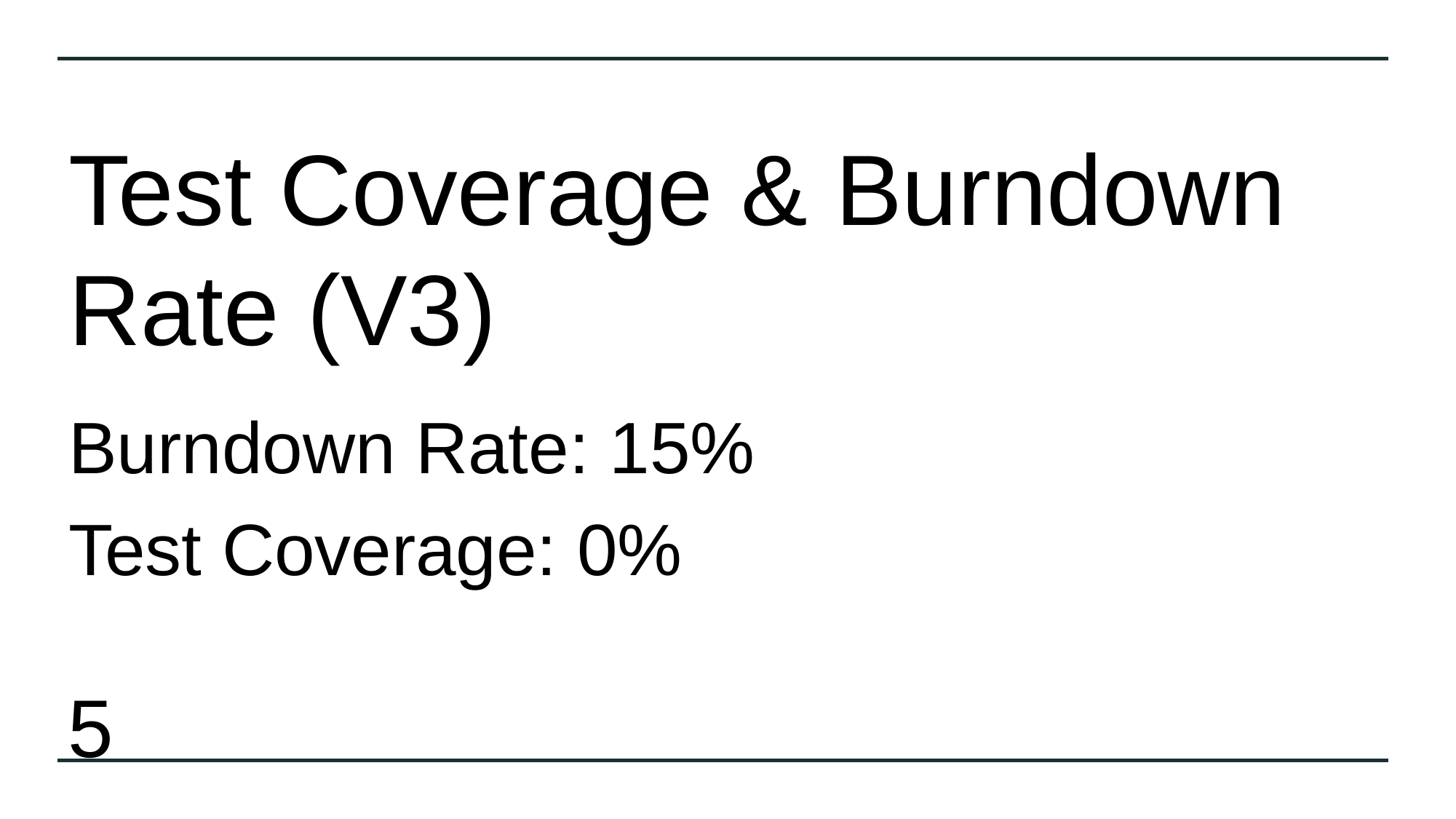

# Test Coverage & Burndown Rate (V3)
Burndown Rate: 15%
Test Coverage: 0%

5